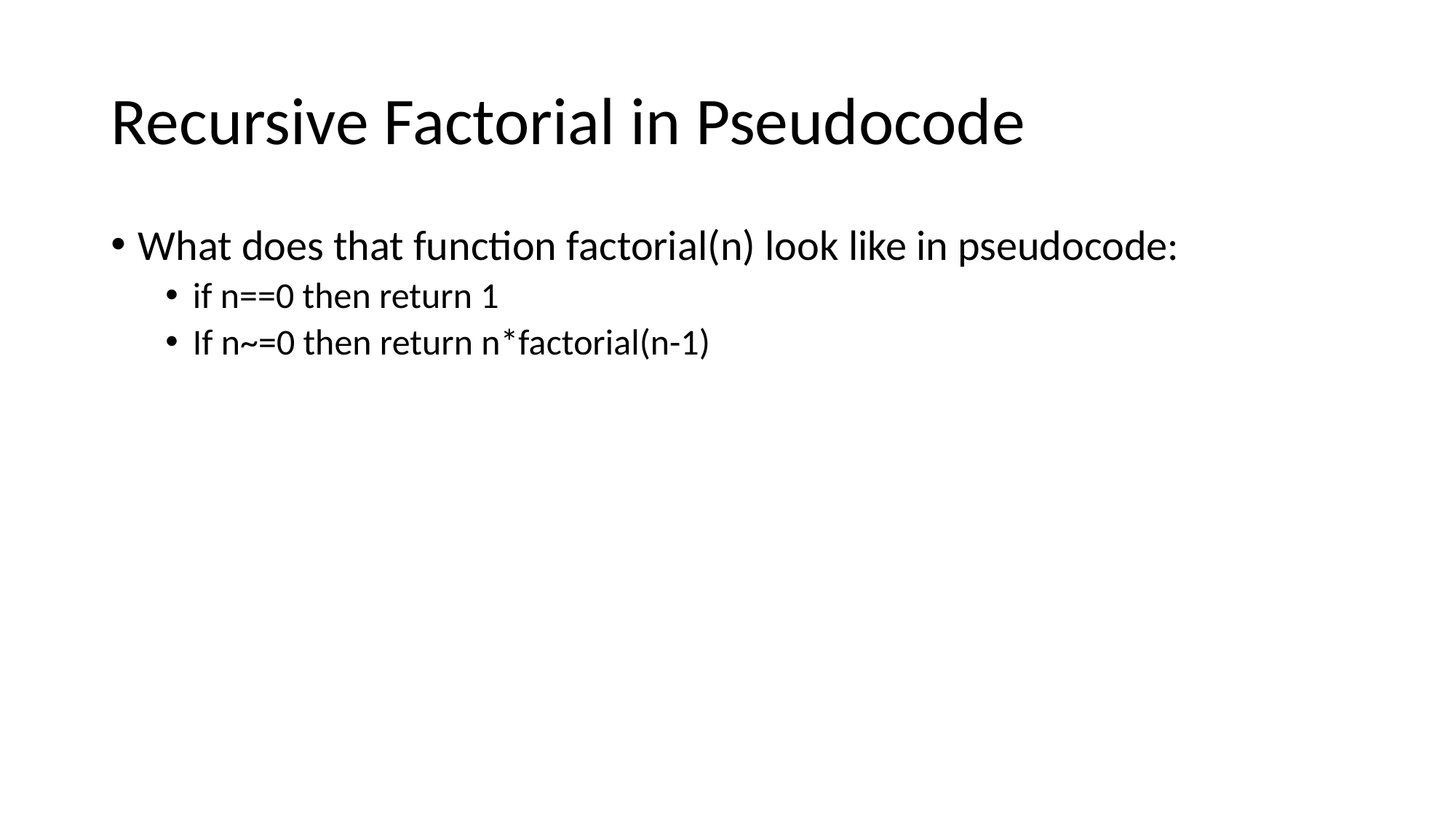

# Recursive Factorial in Pseudocode
What does that function factorial(n) look like in pseudocode:
if n==0 then return 1
If n~=0 then return n*factorial(n-1)